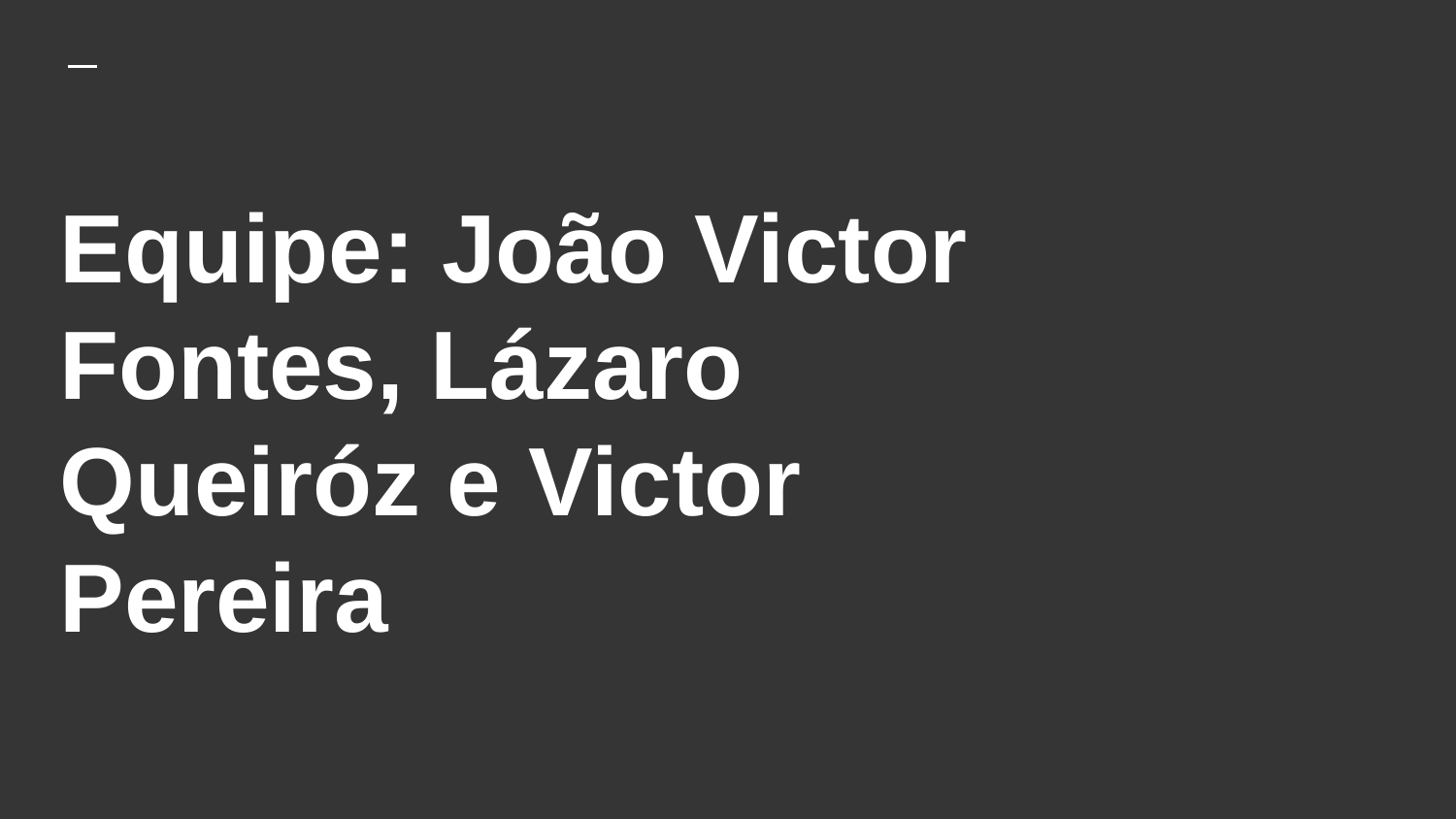

# Equipe: João Victor Fontes, Lázaro Queiróz e Victor Pereira